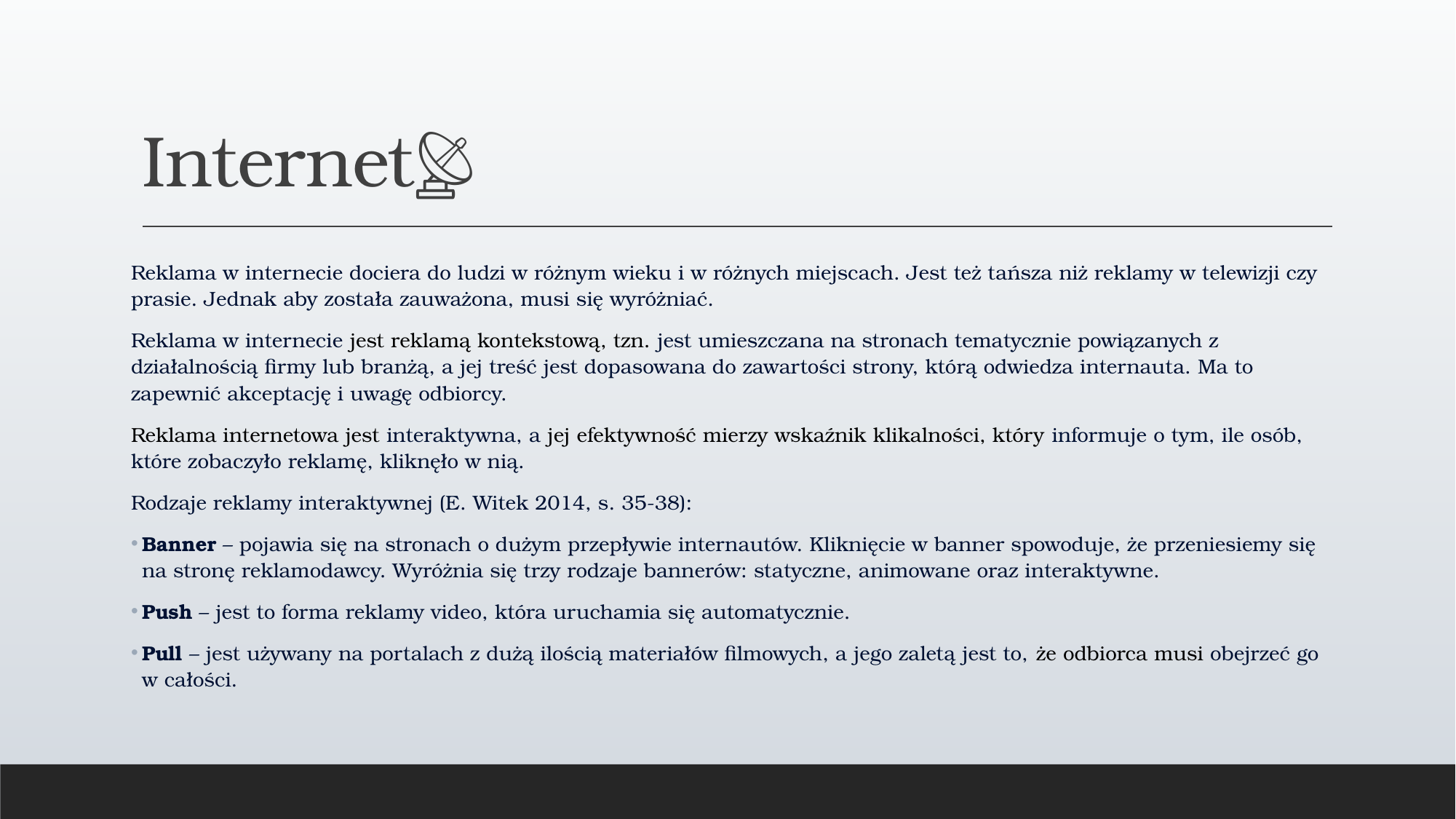

# Internet📡
Reklama w internecie dociera do ludzi w różnym wieku i w różnych miejscach. Jest też tańsza niż reklamy w telewizji czy prasie. Jednak aby została zauważona, musi się wyróżniać.
Reklama w internecie jest reklamą kontekstową, tzn. jest umieszczana na stronach tematycznie powiązanych z działalnością firmy lub branżą, a jej treść jest dopasowana do zawartości strony, którą odwiedza internauta. Ma to zapewnić akceptację i uwagę odbiorcy.
Reklama internetowa jest interaktywna, a jej efektywność mierzy wskaźnik klikalności, który informuje o tym, ile osób, które zobaczyło reklamę, kliknęło w nią.
Rodzaje reklamy interaktywnej (E. Witek 2014, s. 35-38):
Banner – pojawia się na stronach o dużym przepływie internautów. Kliknięcie w banner spowoduje, że przeniesiemy się na stronę reklamodawcy. Wyróżnia się trzy rodzaje bannerów: statyczne, animowane oraz interaktywne.
Push – jest to forma reklamy video, która uruchamia się automatycznie.
Pull – jest używany na portalach z dużą ilością materiałów filmowych, a jego zaletą jest to, że odbiorca musi obejrzeć go w całości.